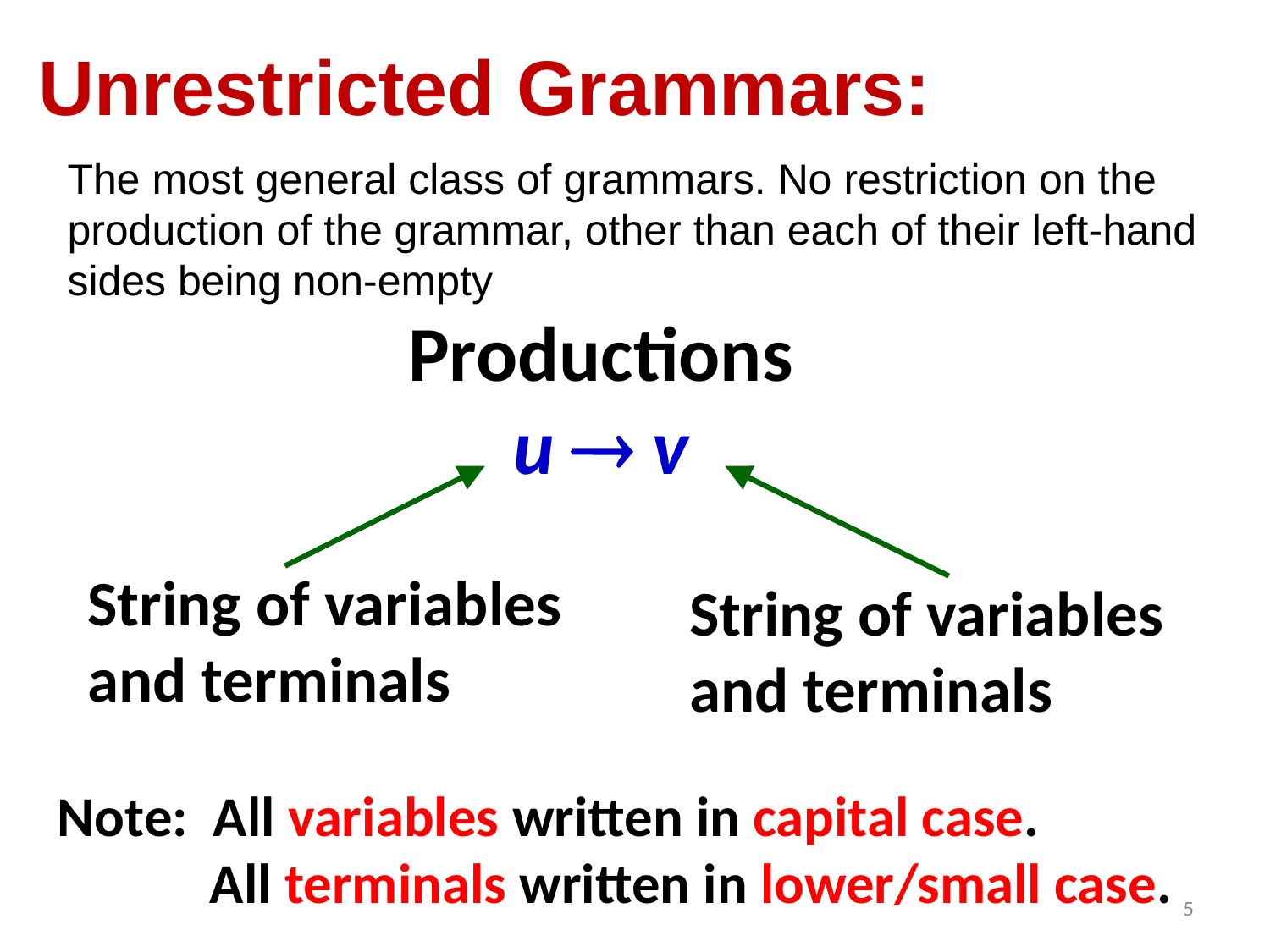

Unrestricted Grammars:
The most general class of grammars. No restriction on the production of the grammar, other than each of their left-hand sides being non-empty
Productions
u → v

String of variables
and terminals
String of variables
and terminals
Note:  All variables written in capital case.
	  All terminals written in lower/small case.
5